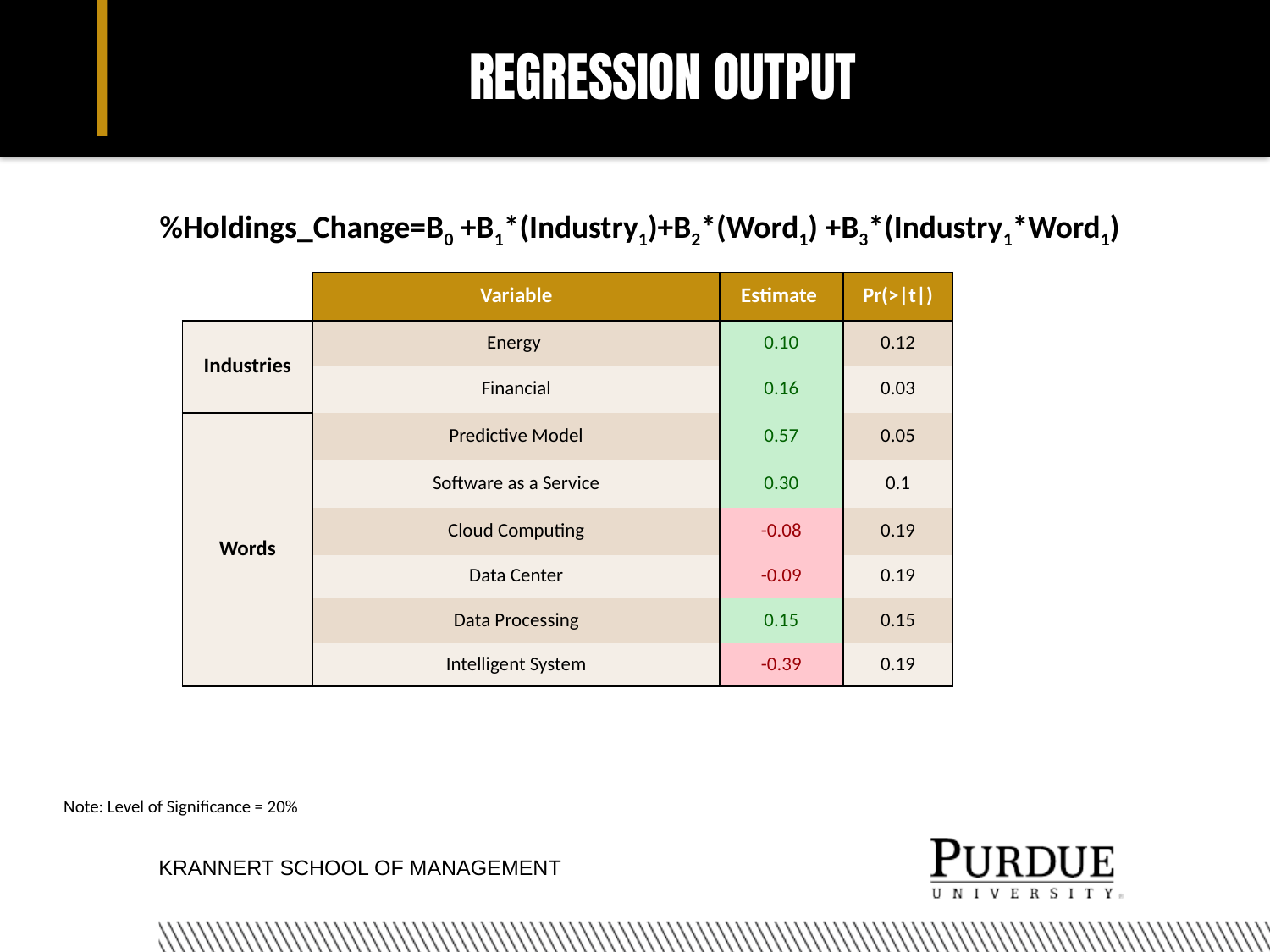

# REGRESSION OUTPUT
%Holdings_Change=B0 +B1*(Industry1)+B2*(Word1) +B3*(Industry1*Word1)

|  | Variable | Estimate | Pr(>|t|) |
| --- | --- | --- | --- |
| Industries | Energy | 0.10 | 0.12 |
|  | Financial | 0.16 | 0.03 |
| Words | Predictive Model | 0.57 | 0.05 |
|  | Software as a Service | 0.30 | 0.1 |
|  | Cloud Computing | -0.08 | 0.19 |
|  | Data Center | -0.09 | 0.19 |
|  | Data Processing | 0.15 | 0.15 |
|  | Intelligent System | -0.39 | 0.19 |
Note: Level of Significance = 20%
KRANNERT SCHOOL OF MANAGEMENT